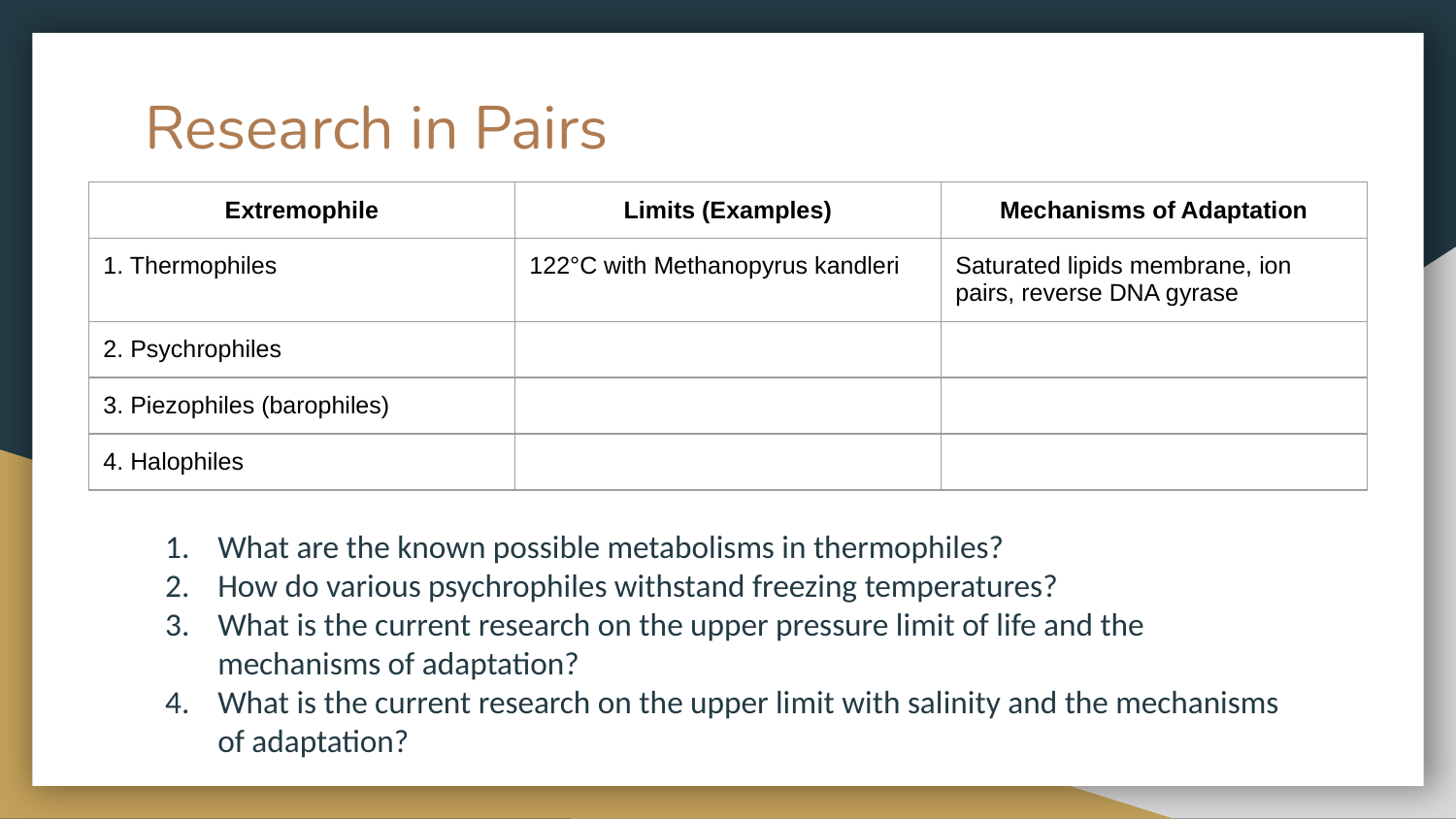

# Research in Pairs
| Extremophile | Limits (Examples) | Mechanisms of Adaptation |
| --- | --- | --- |
| 1. Thermophiles | 122°C with Methanopyrus kandleri | Saturated lipids membrane, ion pairs, reverse DNA gyrase |
| 2. Psychrophiles |  |  |
| 3. Piezophiles (barophiles) |  |  |
| 4. Halophiles |  |  |
What are the known possible metabolisms in thermophiles?
How do various psychrophiles withstand freezing temperatures?
What is the current research on the upper pressure limit of life and the mechanisms of adaptation?
What is the current research on the upper limit with salinity and the mechanisms of adaptation?